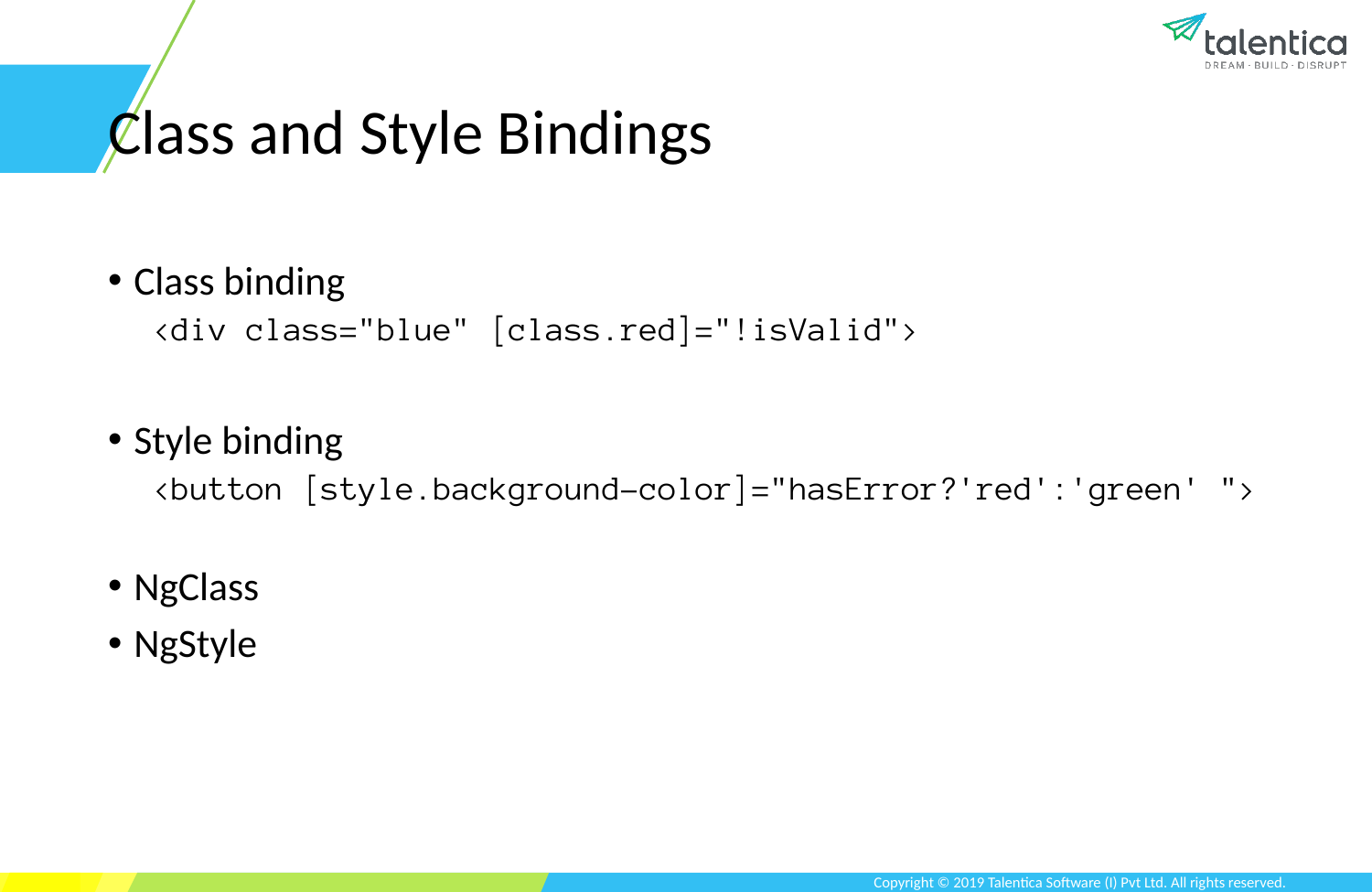

# Class and Style Bindings
Class binding
<div class="blue" [class.red]="!isValid">

Style binding
<button [style.background-color]="hasError?'red':'green' ">

NgClass
NgStyle